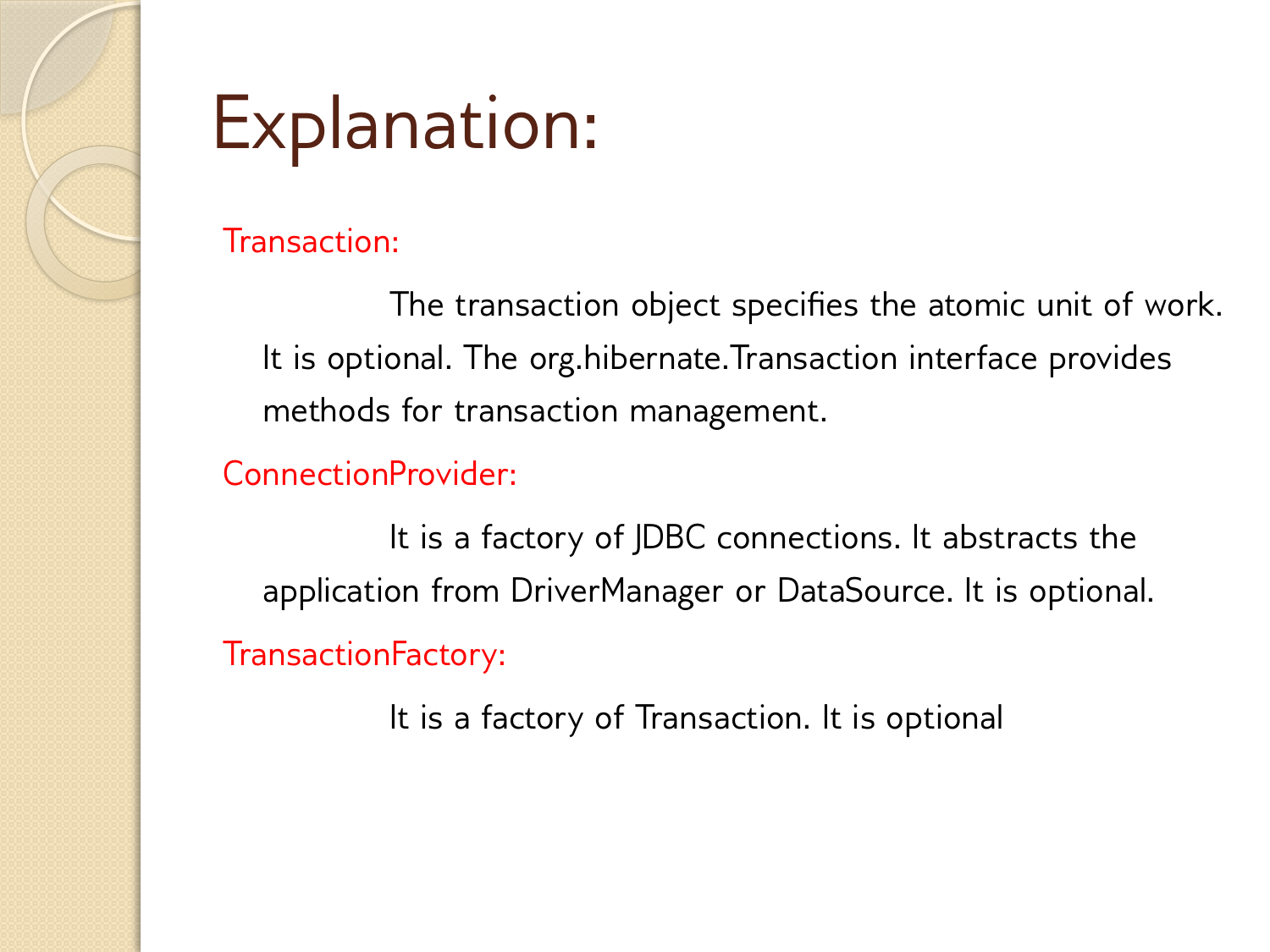

# Explanation:
Transaction:
		The transaction object specifies the atomic unit of work. It is optional. The org.hibernate.Transaction interface provides methods for transaction management.
ConnectionProvider:
		It is a factory of JDBC connections. It abstracts the application from DriverManager or DataSource. It is optional.
TransactionFactory:
		It is a factory of Transaction. It is optional